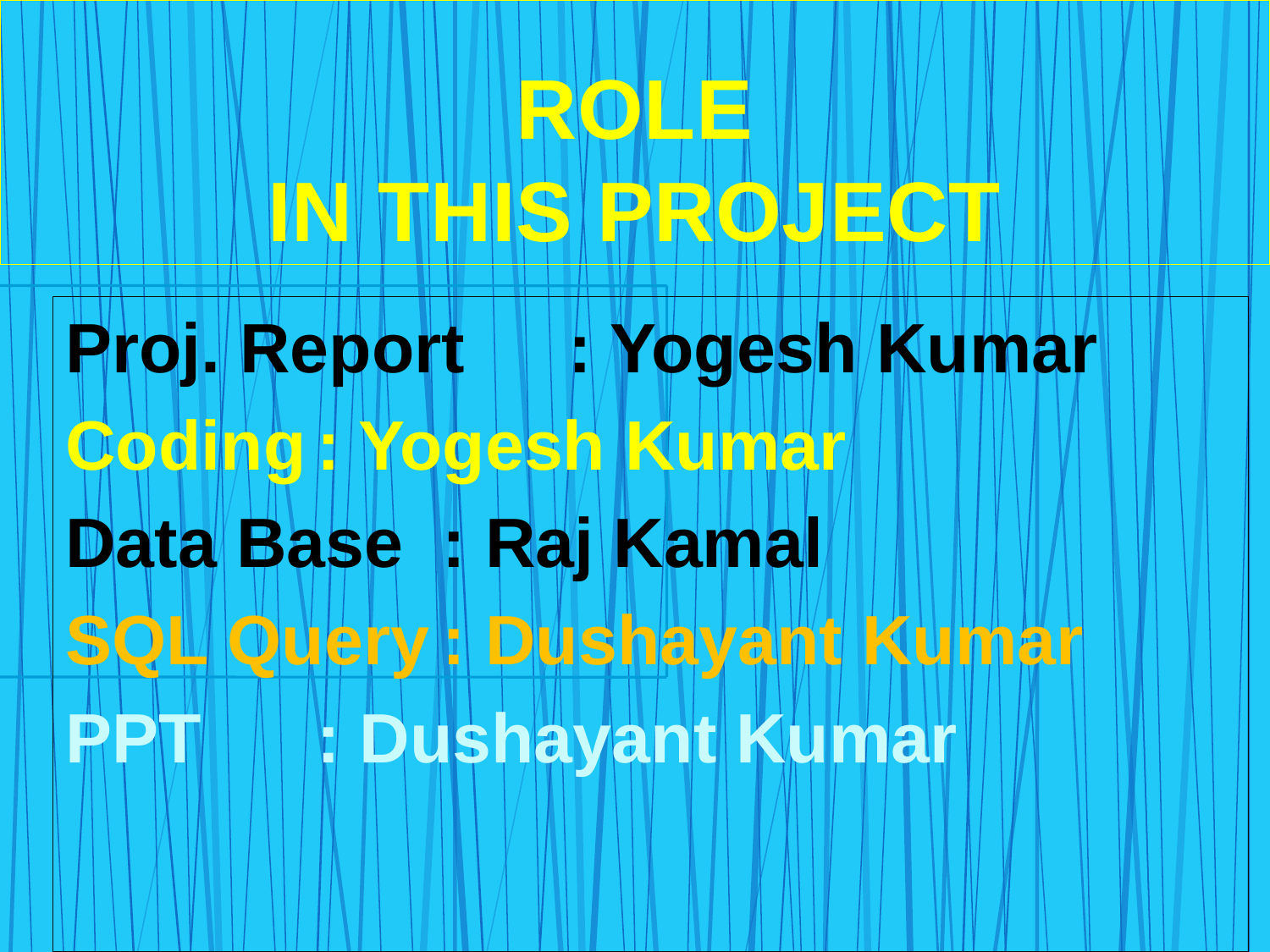

# ROLE IN THIS PROJECT
Proj. Report	: Yogesh Kumar
Coding			: Yogesh Kumar
Data Base		: Raj Kamal
SQL Query		: Dushayant Kumar
PPT				: Dushayant Kumar